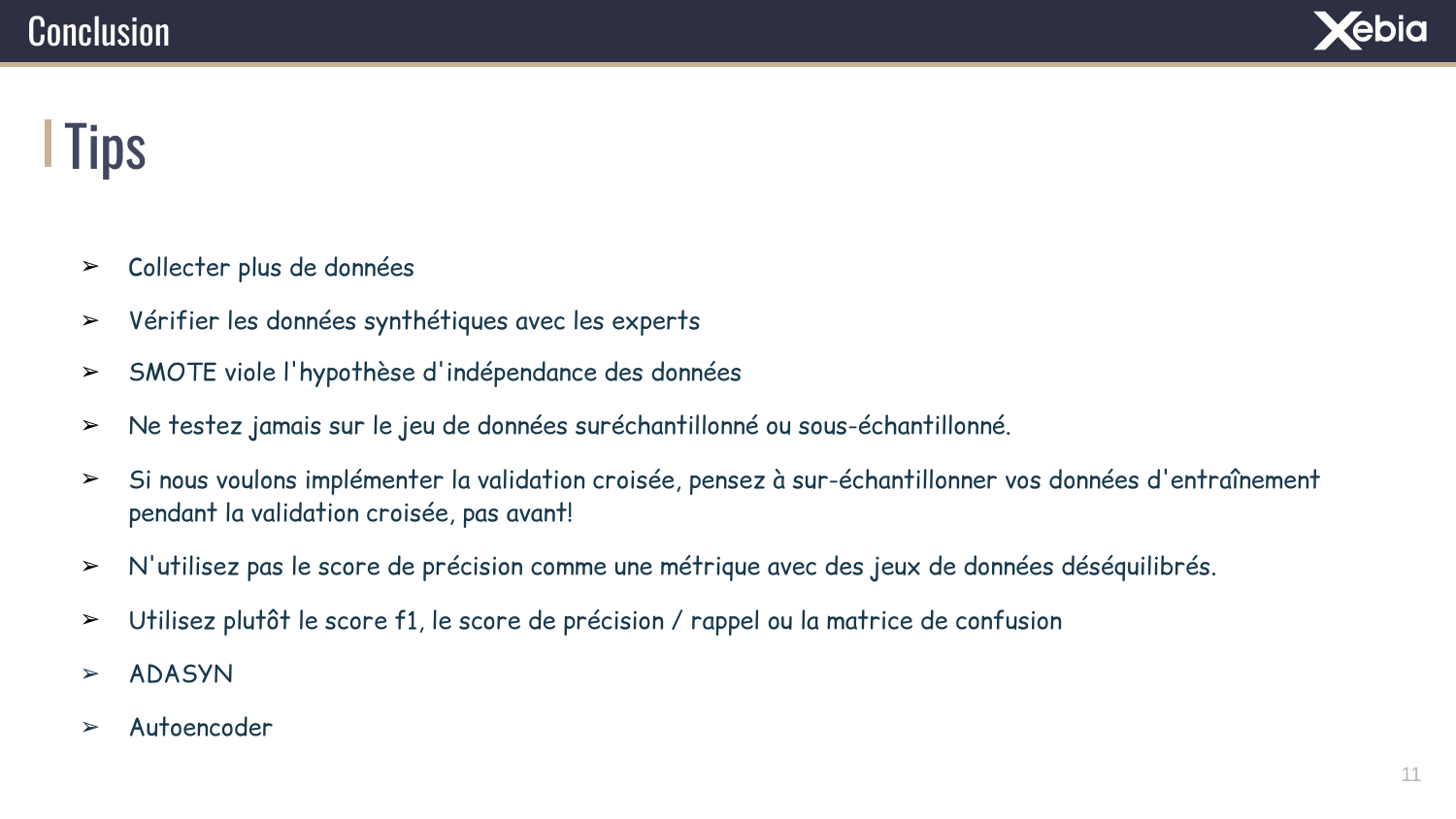

Conclusion
# Tips
Collecter plus de données
Vérifier les données synthétiques avec les experts
SMOTE viole l'hypothèse d'indépendance des données
Ne testez jamais sur le jeu de données suréchantillonné ou sous-échantillonné.
Si nous voulons implémenter la validation croisée, pensez à sur-échantillonner vos données d'entraînement pendant la validation croisée, pas avant!
N'utilisez pas le score de précision comme une métrique avec des jeux de données déséquilibrés.
Utilisez plutôt le score f1, le score de précision / rappel ou la matrice de confusion
ADASYN
Autoencoder
11